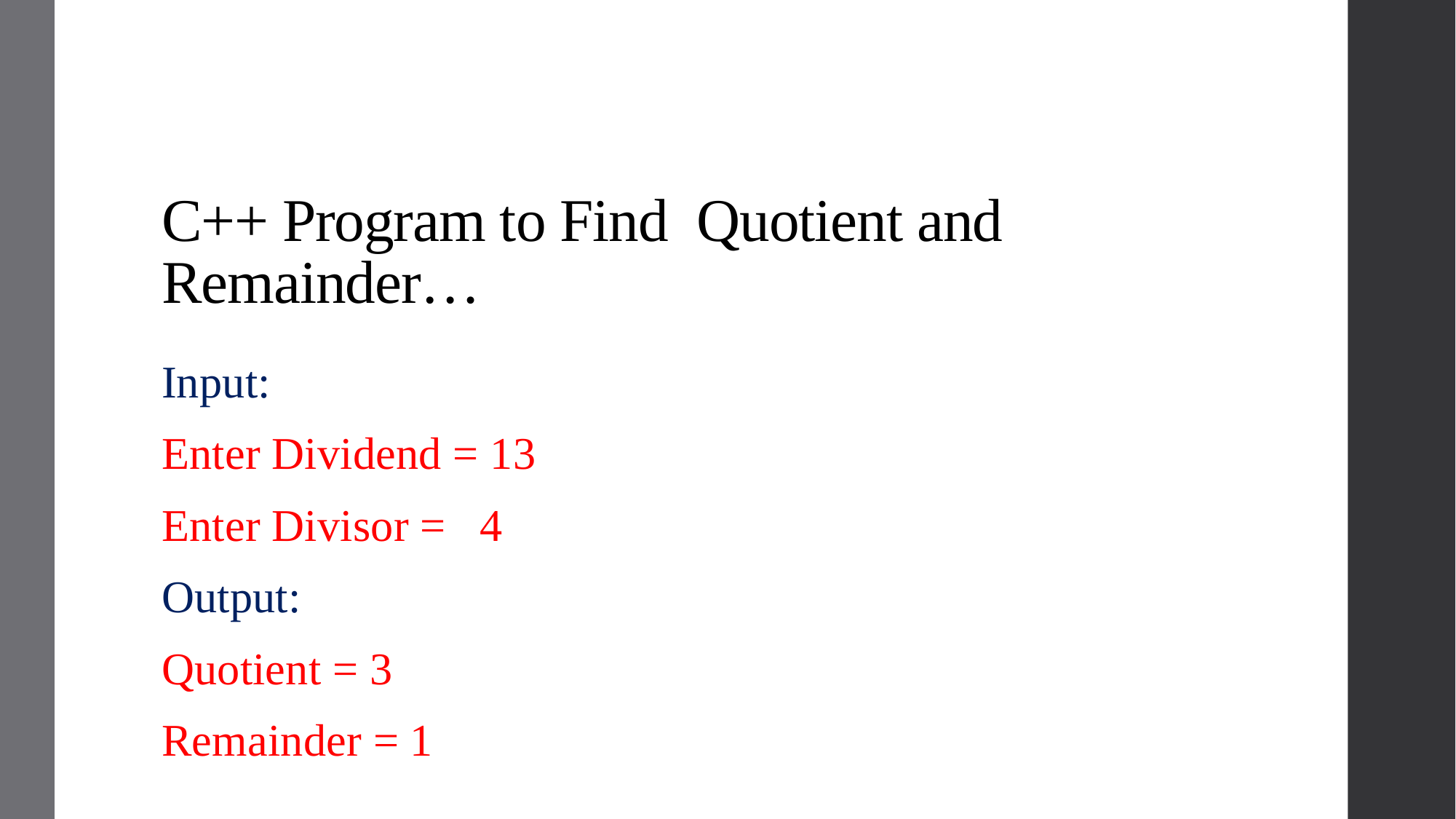

# C++ Program to Find  Quotient and Remainder…
Input:
Enter Dividend = 13
Enter Divisor =   4
Output:
Quotient = 3
Remainder = 1